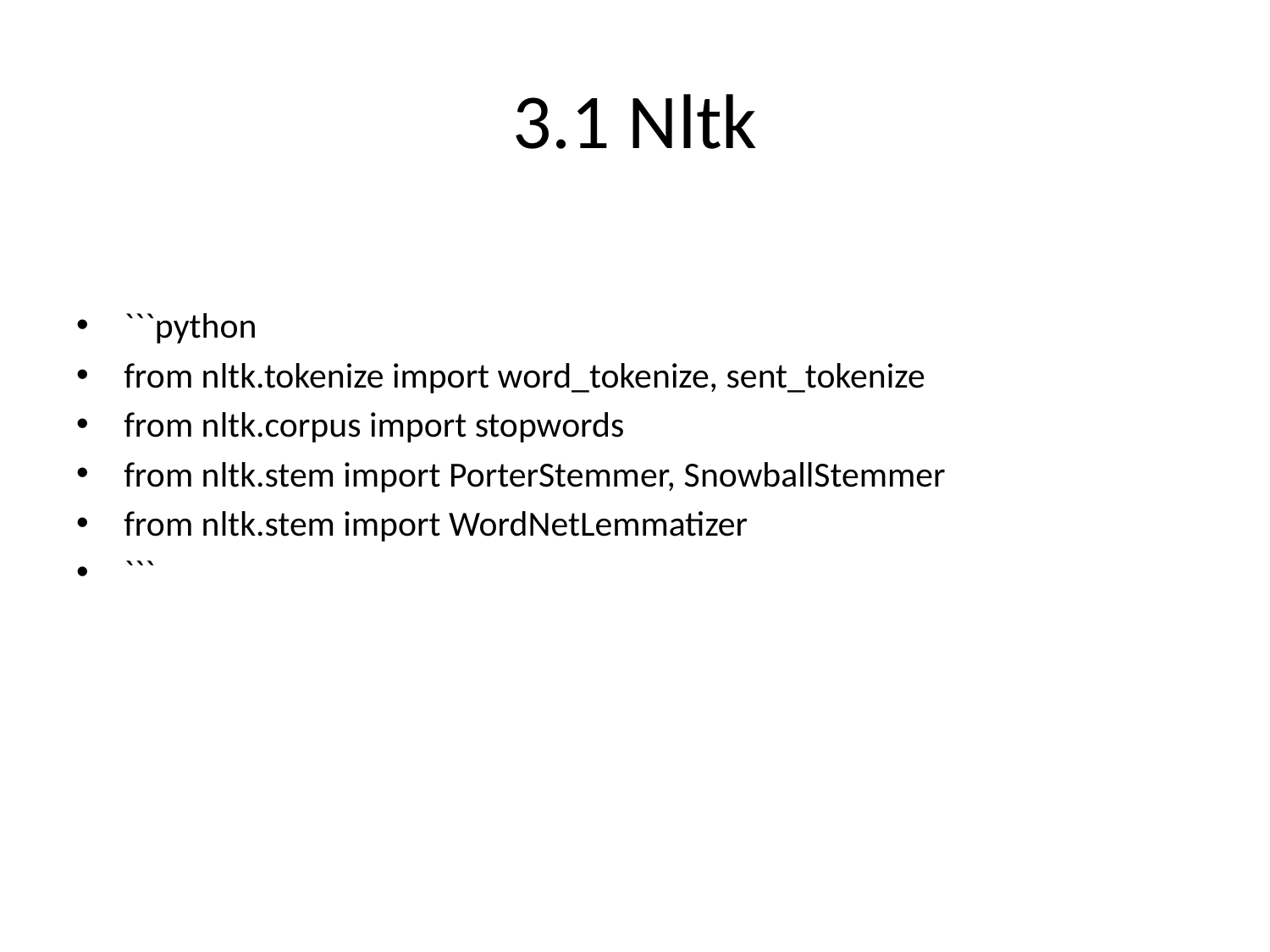

# 3.1 Nltk

```python
from nltk.tokenize import word_tokenize, sent_tokenize
from nltk.corpus import stopwords
from nltk.stem import PorterStemmer, SnowballStemmer
from nltk.stem import WordNetLemmatizer
```